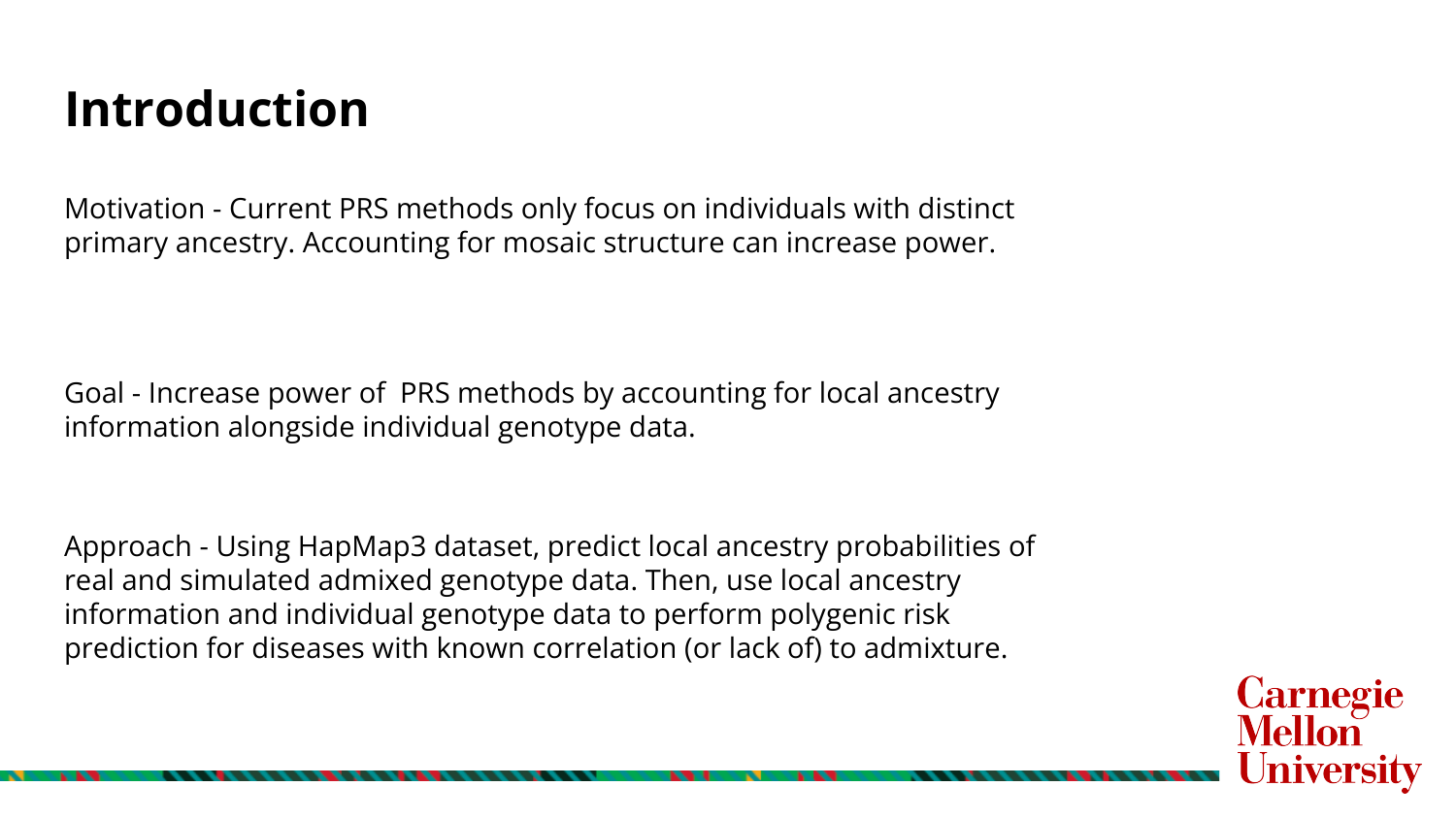

# Introduction
Motivation - Current PRS methods only focus on individuals with distinct primary ancestry. Accounting for mosaic structure can increase power.

Goal - Increase power of  PRS methods by accounting for local ancestry information alongside individual genotype data.
Approach - Using HapMap3 dataset, predict local ancestry probabilities of real and simulated admixed genotype data. Then, use local ancestry information and individual genotype data to perform polygenic risk prediction for diseases with known correlation (or lack of) to admixture.